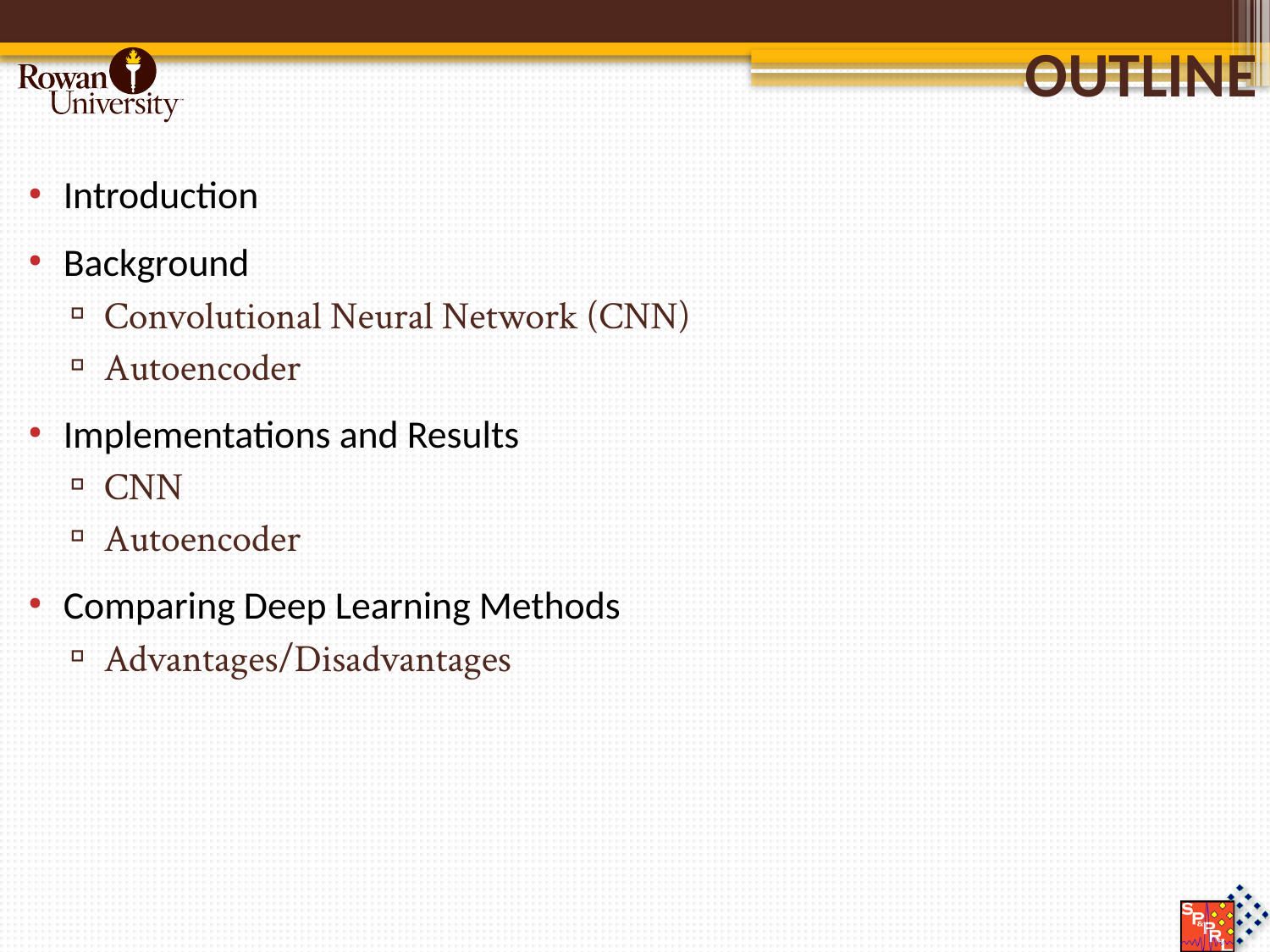

# Outline
Introduction
Background
Convolutional Neural Network (CNN)
Autoencoder
Implementations and Results
CNN
Autoencoder
Comparing Deep Learning Methods
Advantages/Disadvantages